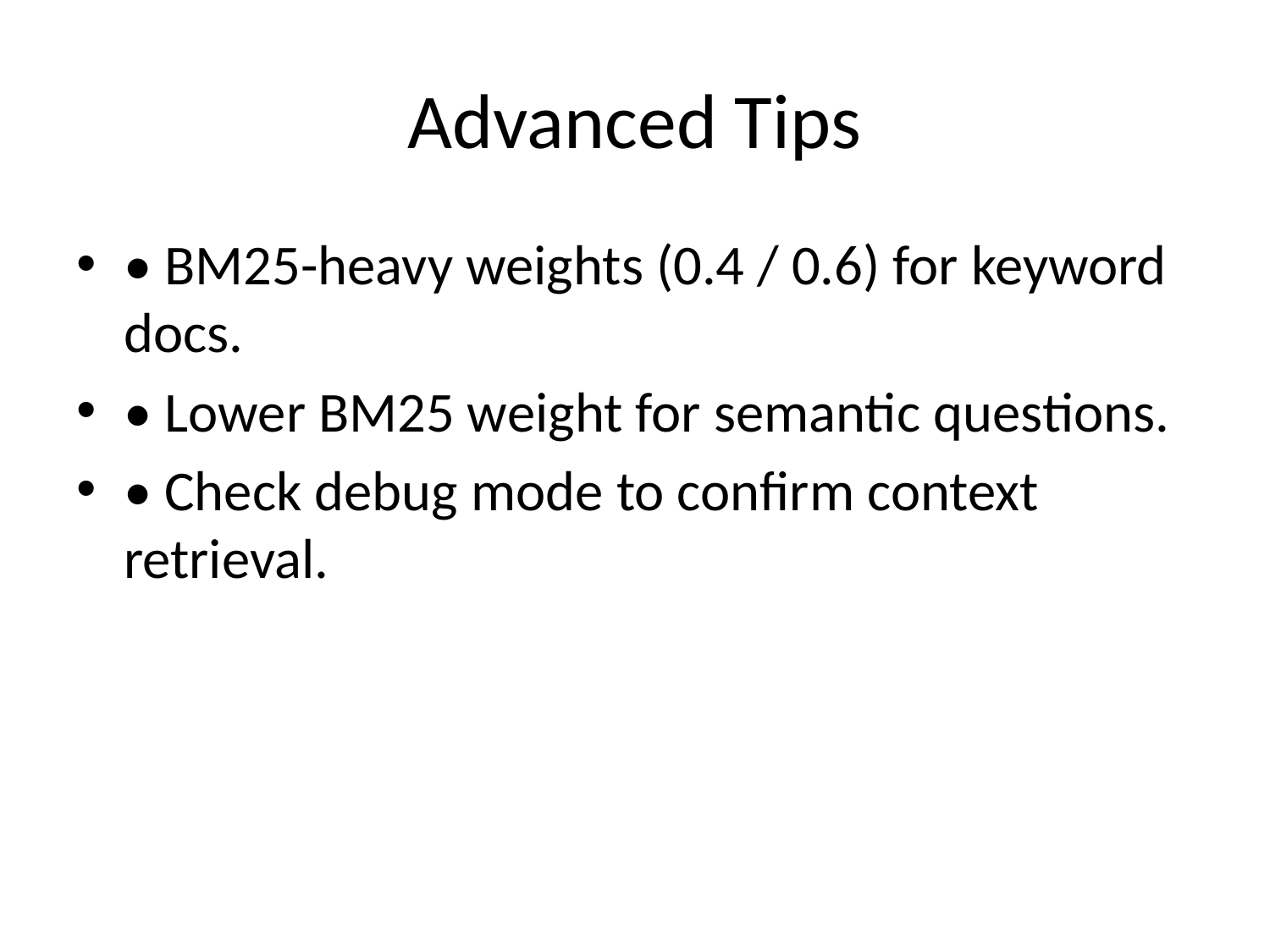

# Advanced Tips
• BM25-heavy weights (0.4 / 0.6) for keyword docs.
• Lower BM25 weight for semantic questions.
• Check debug mode to confirm context retrieval.